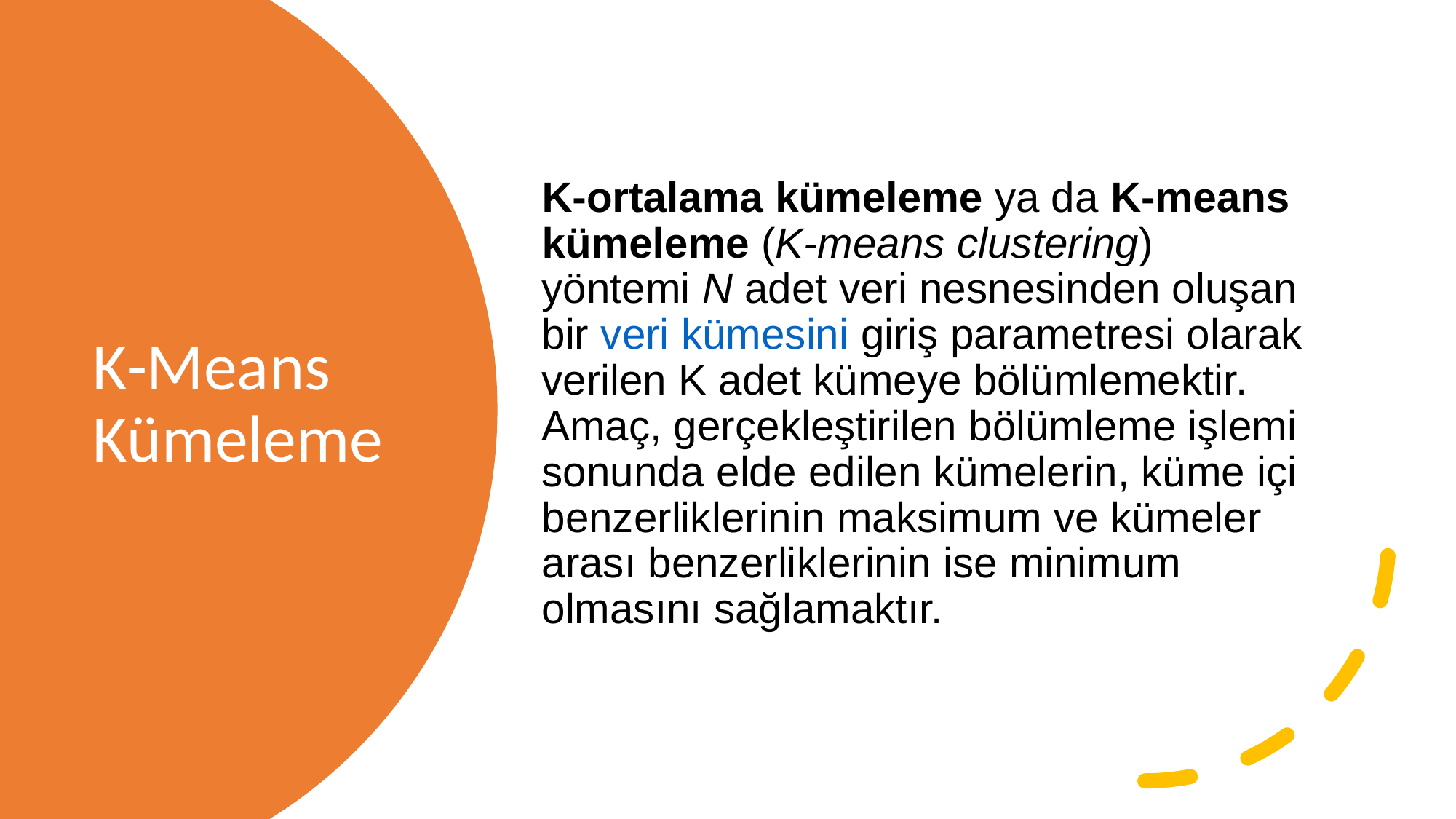

K-ortalama kümeleme ya da K-means kümeleme (K-means clustering) yöntemi N adet veri nesnesinden oluşan bir veri kümesini giriş parametresi olarak verilen K adet kümeye bölümlemektir. Amaç, gerçekleştirilen bölümleme işlemi sonunda elde edilen kümelerin, küme içi benzerliklerinin maksimum ve kümeler arası benzerliklerinin ise minimum olmasını sağlamaktır.
# K-Means Kümeleme